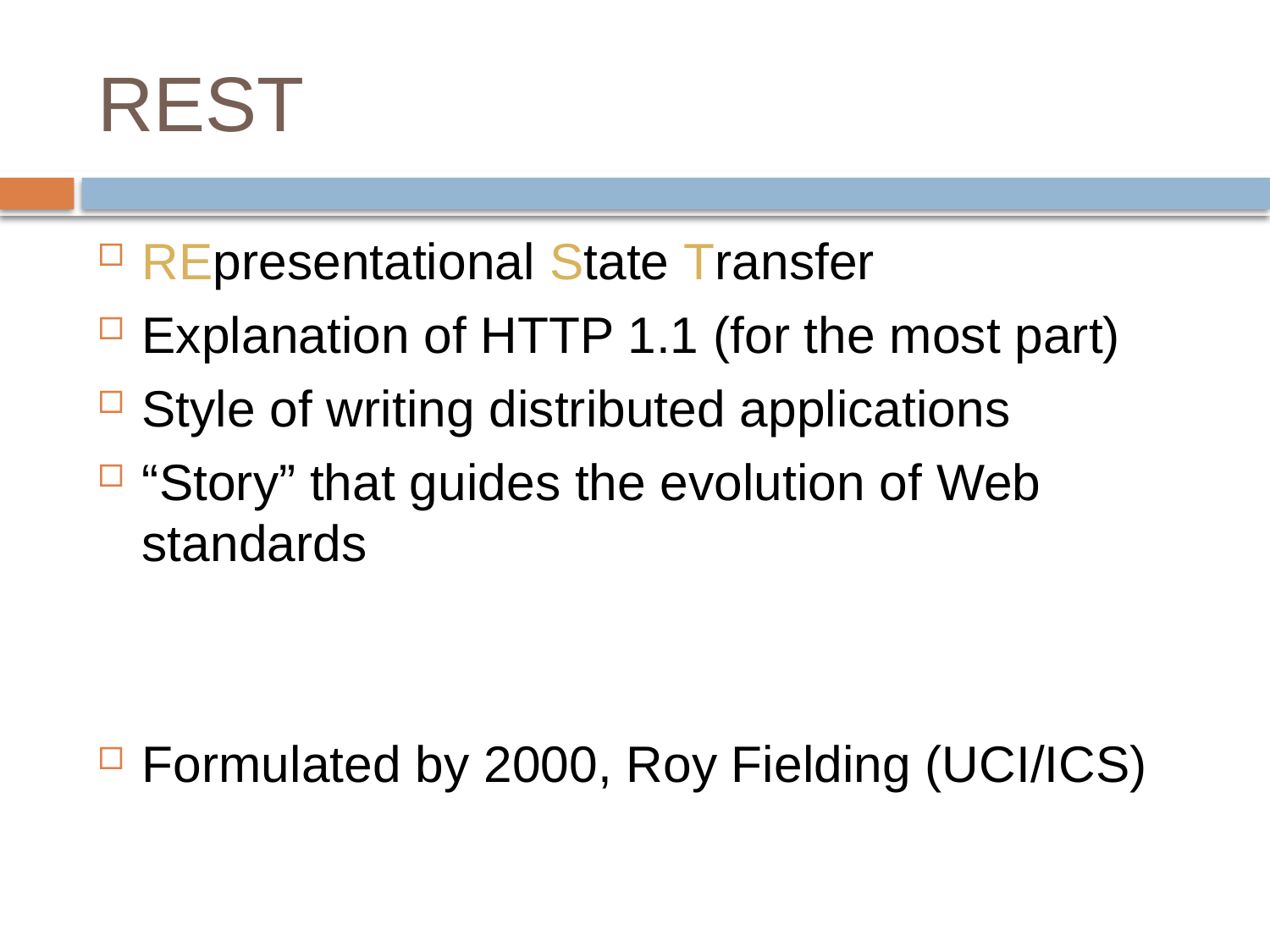

# REST
REpresentational State Transfer
Explanation of HTTP 1.1 (for the most part)
Style of writing distributed applications
“Story” that guides the evolution of Web standards

Formulated by 2000, Roy Fielding (UCI/ICS)